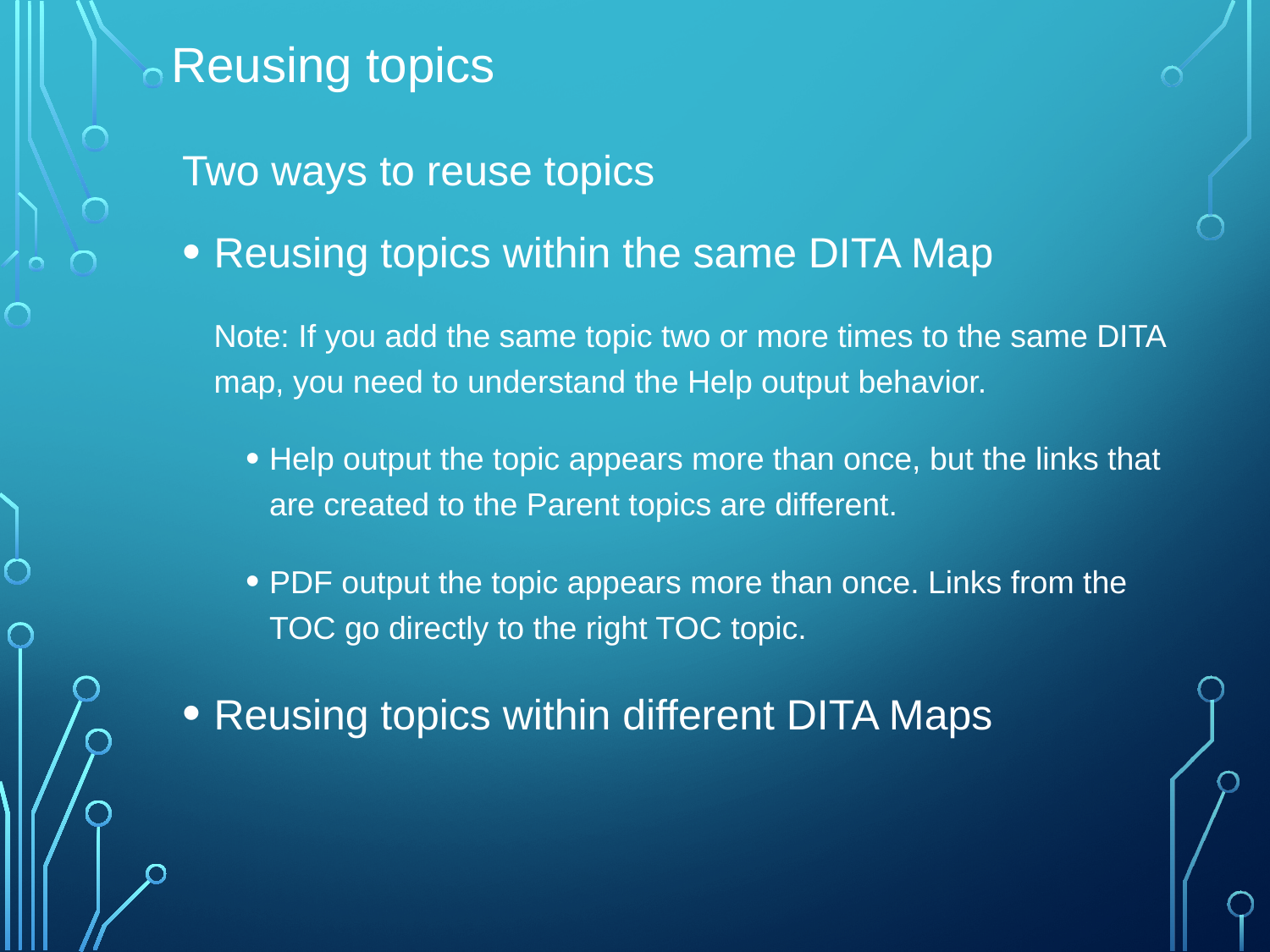

# Reusing topics
Two ways to reuse topics
Reusing topics within the same DITA Map
Note: If you add the same topic two or more times to the same DITA map, you need to understand the Help output behavior.
Help output the topic appears more than once, but the links that are created to the Parent topics are different.
PDF output the topic appears more than once. Links from the TOC go directly to the right TOC topic.
Reusing topics within different DITA Maps